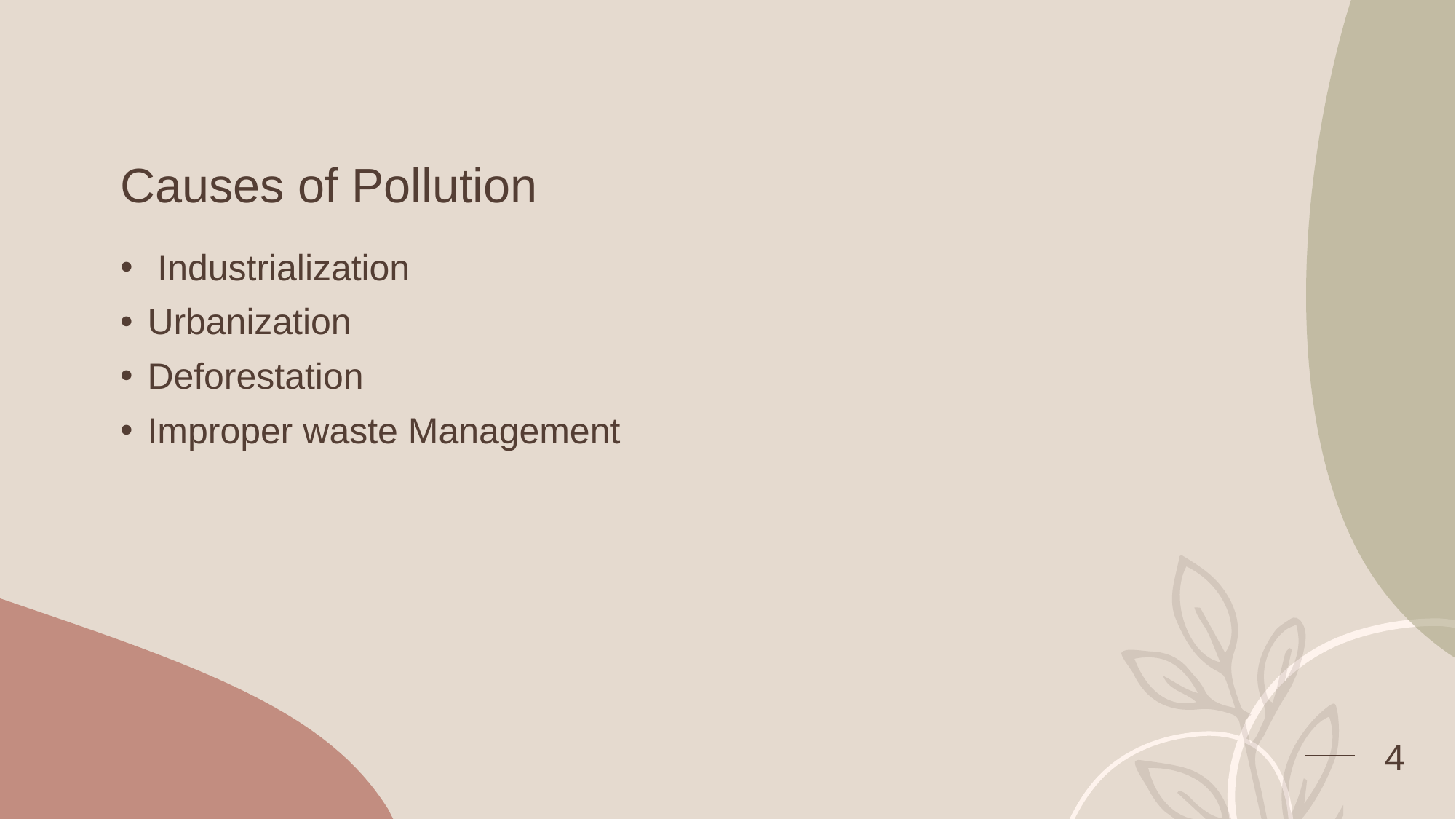

# Causes of Pollution
 Industrialization
Urbanization
Deforestation
Improper waste Management
4